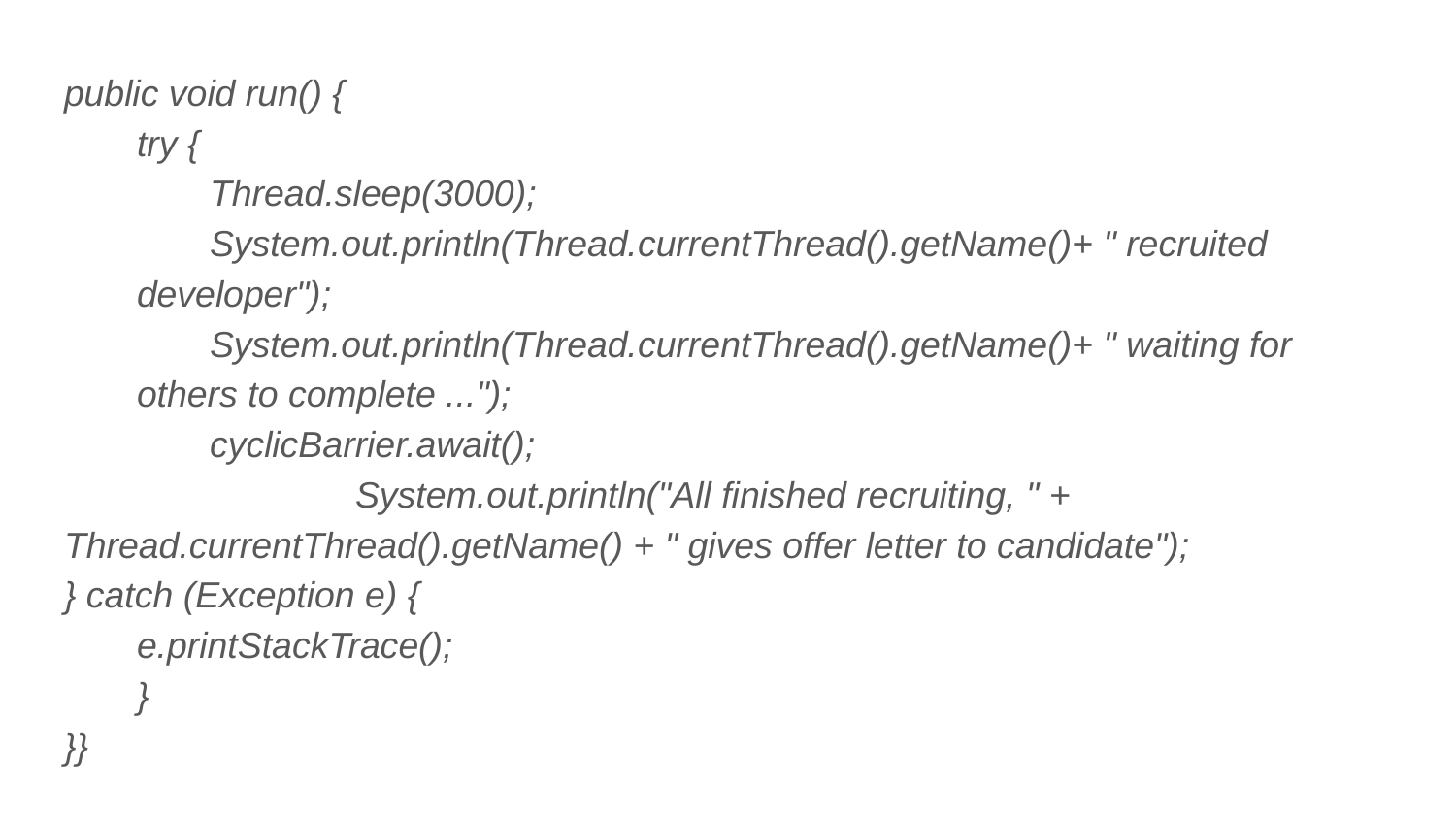

public void run() {
try {
Thread.sleep(3000);
System.out.println(Thread.currentThread().getName()+ " recruited developer");
System.out.println(Thread.currentThread().getName()+ " waiting for others to complete ...");
cyclicBarrier.await();
 		System.out.println("All finished recruiting, " + Thread.currentThread().getName() + " gives offer letter to candidate");
} catch (Exception e) {
e.printStackTrace();
}
}}